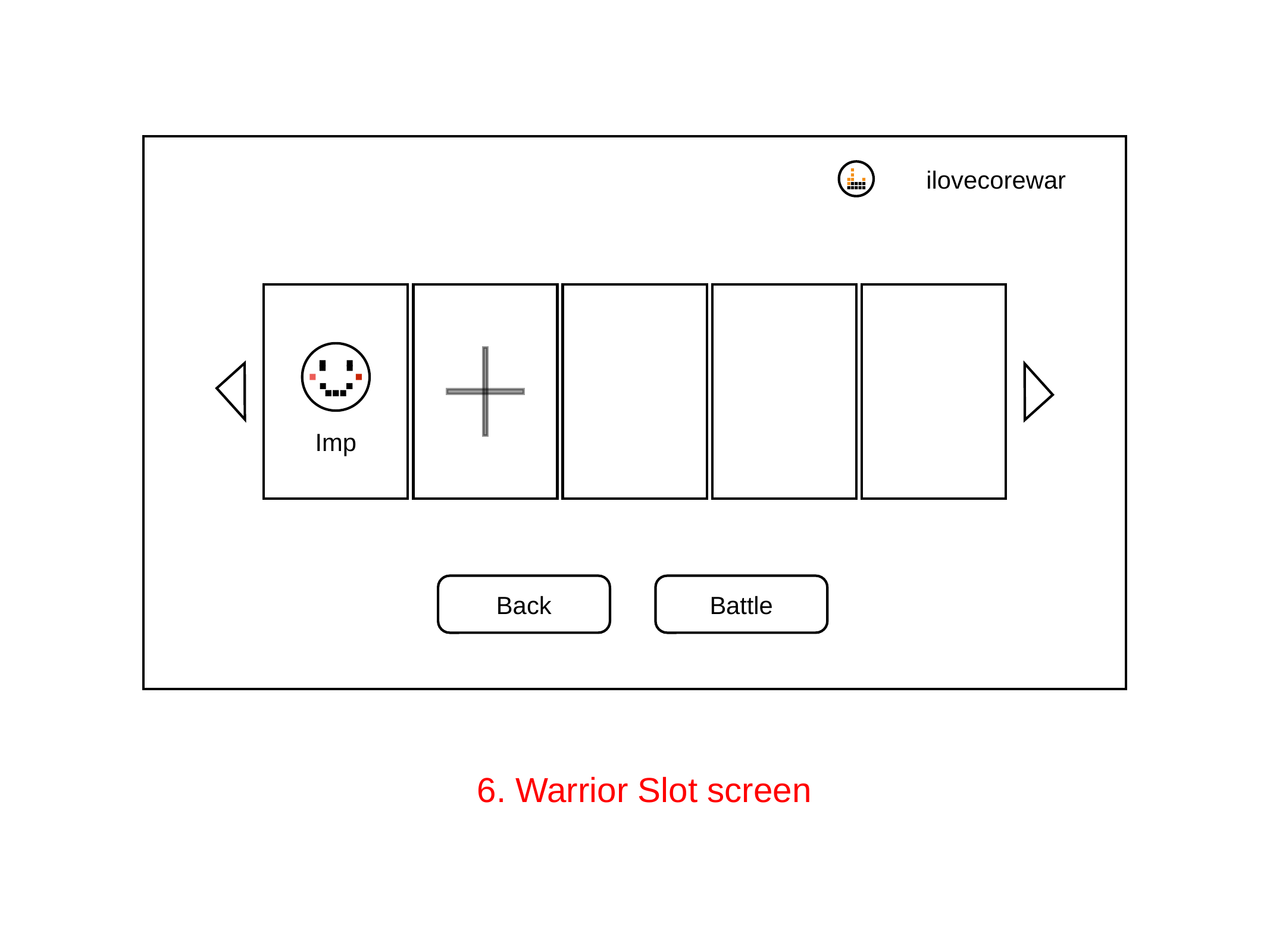

Imp2

ilovecorewar

Imp

Back

Battle
6. Warrior Slot screen